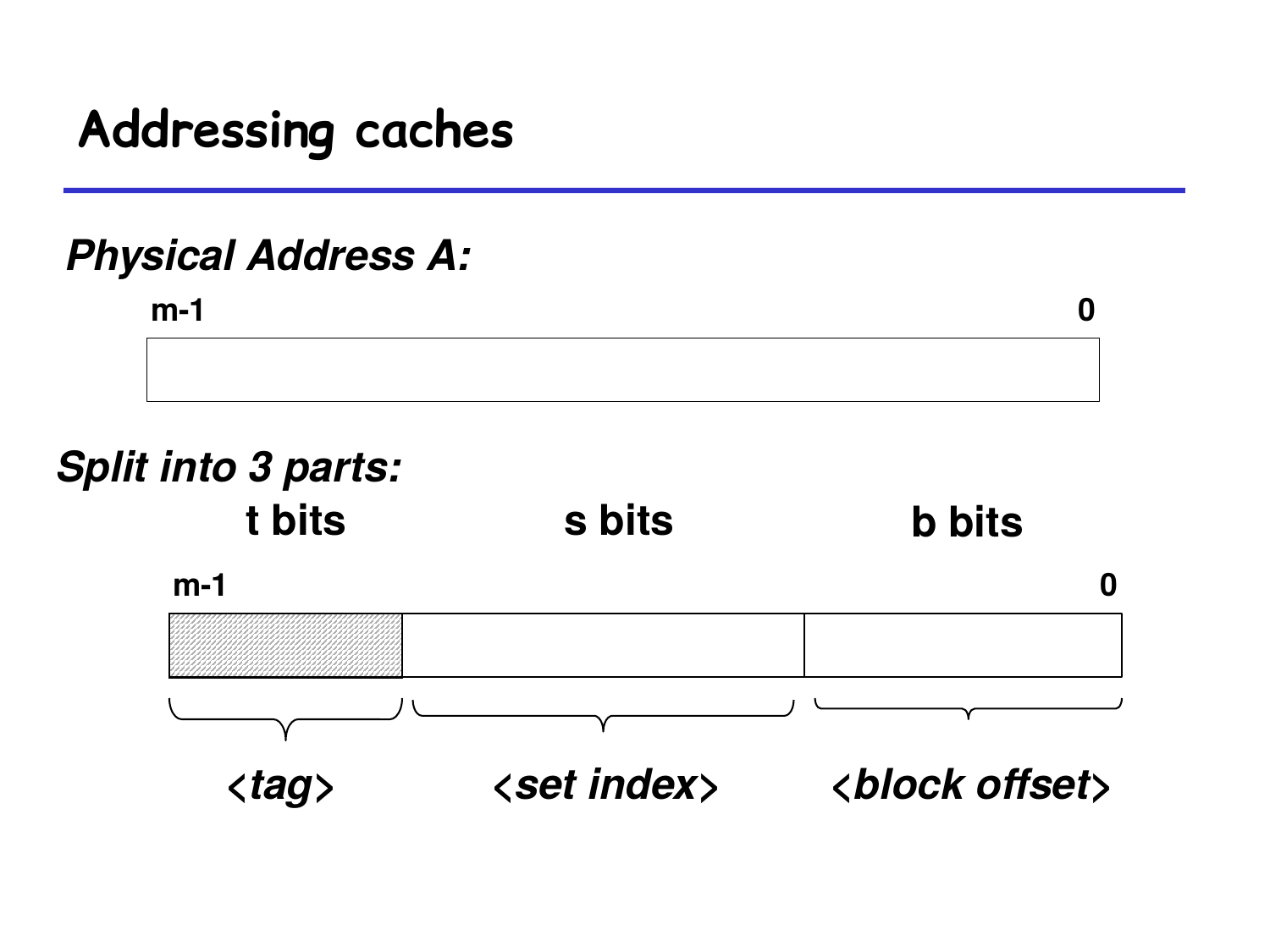

# Addressing caches
Physical Address A:
m-1
0

Split into 3 parts:
t bits
s bits
b bits

m-1
0

<tag>
<set index>
<block offset>
32